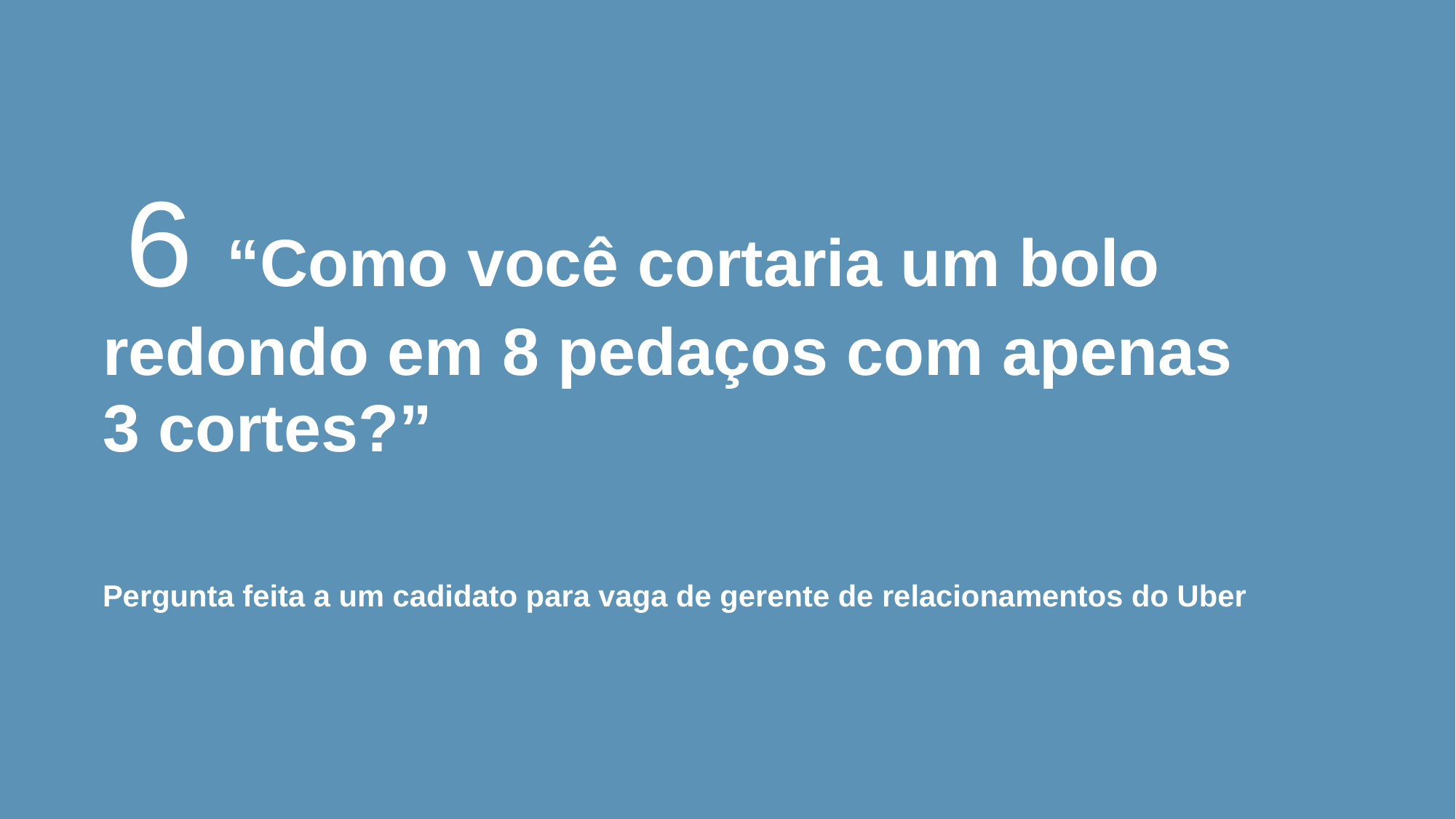

6 “Como você cortaria um bolo redondo em 8 pedaços com apenas 3 cortes?”

Pergunta feita a um cadidato para vaga de gerente de relacionamentos do Uber